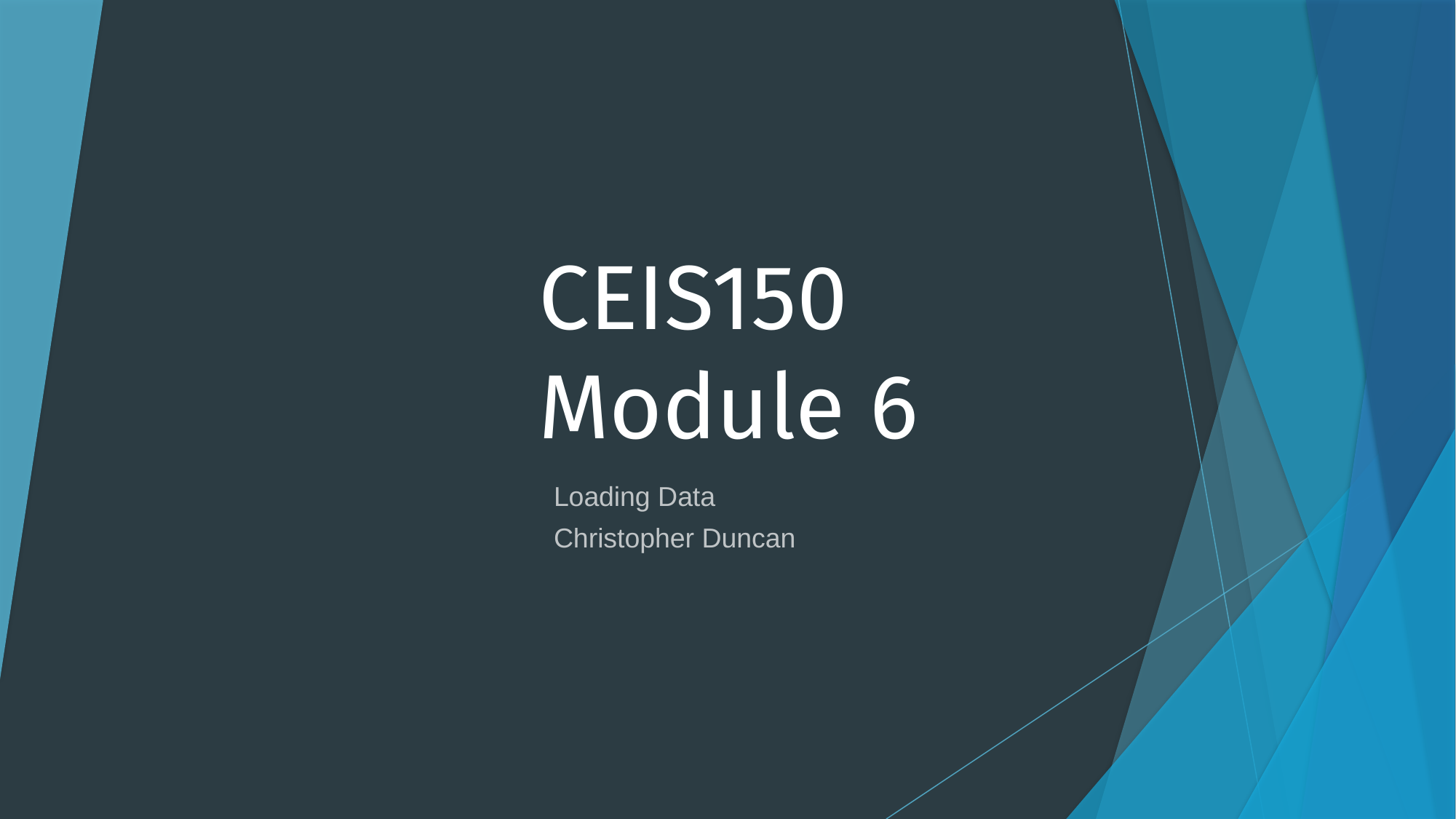

# CEIS150 Module 6
Loading Data
Christopher Duncan